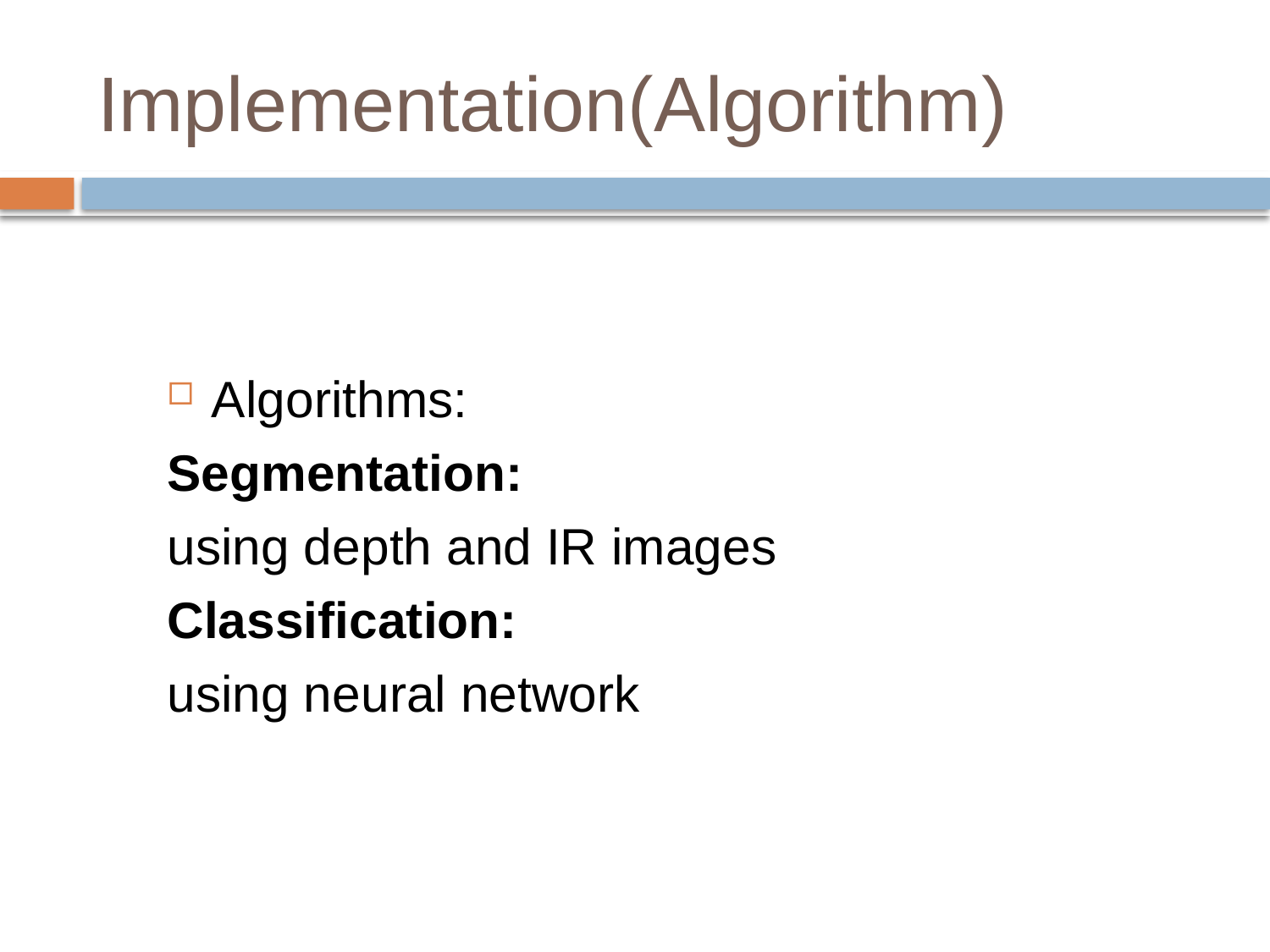

# Implementation(Algorithm)
Algorithms:
Segmentation:
using depth and IR images
Classification:
using neural network